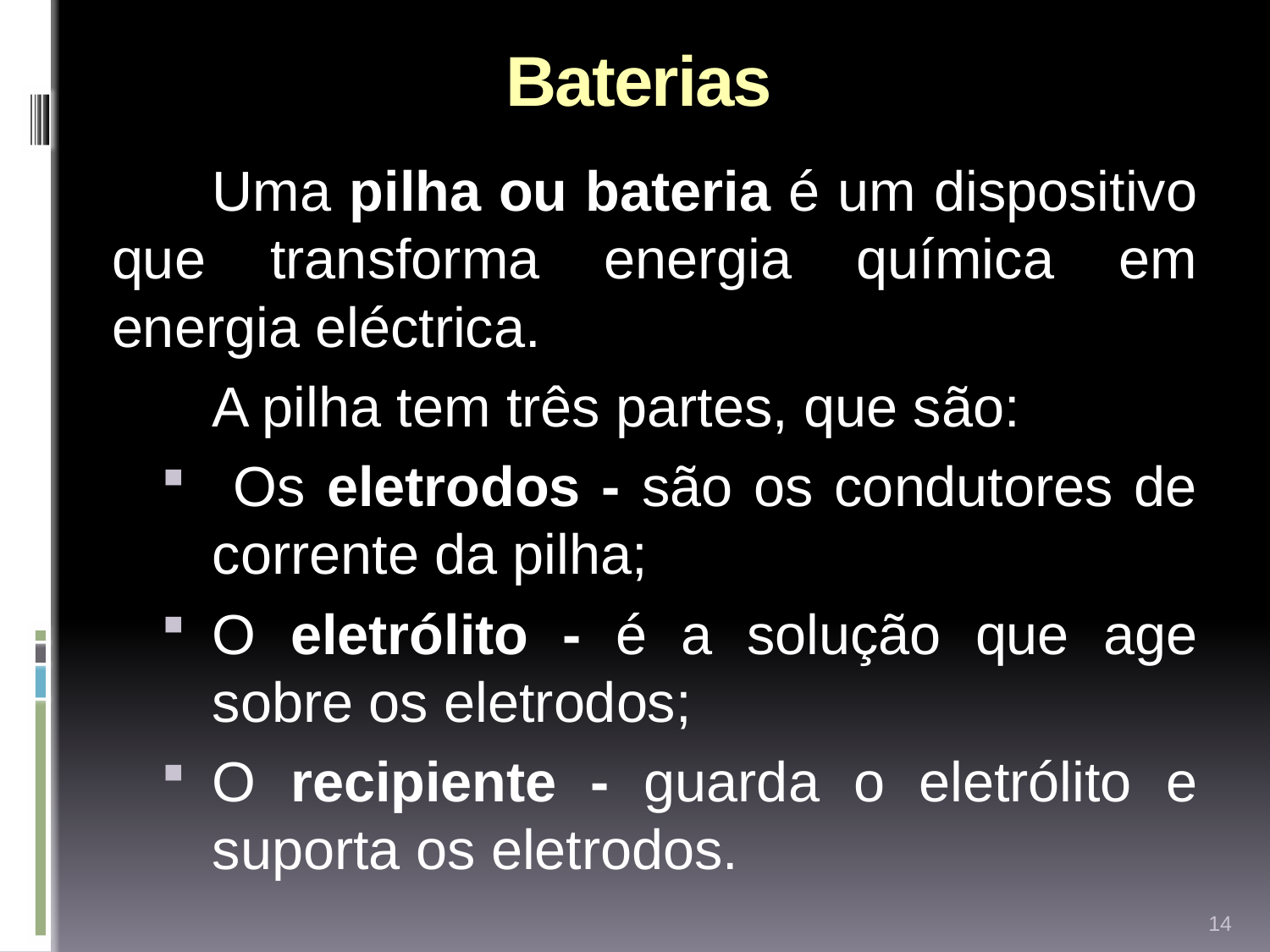

# Baterias
Uma pilha ou bateria é um dispositivo que transforma energia química em energia eléctrica.
A pilha tem três partes, que são:
 Os eletrodos - são os condutores de corrente da pilha;
O eletrólito - é a solução que age sobre os eletrodos;
O recipiente - guarda o eletrólito e suporta os eletrodos.

14